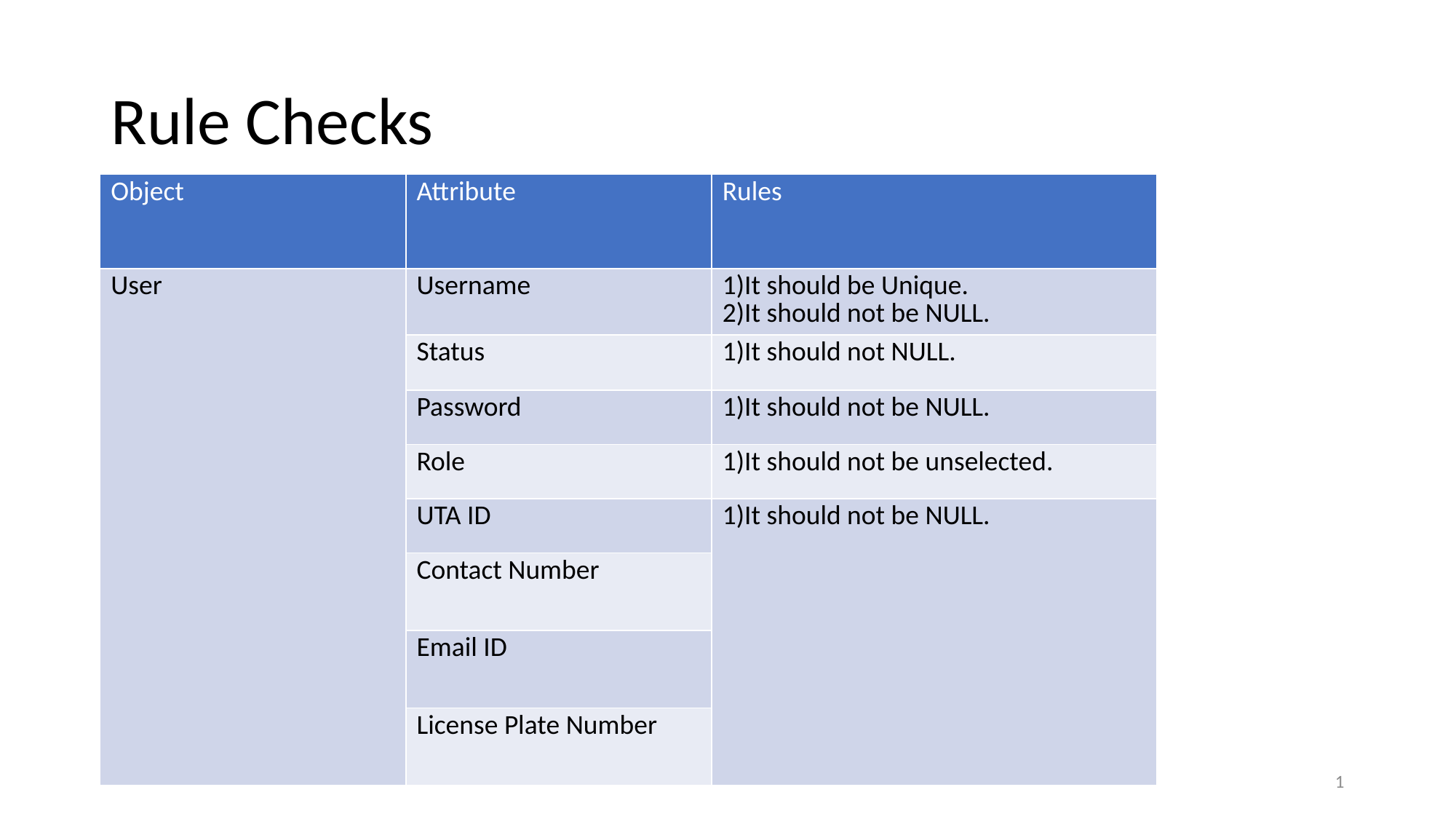

# Rule Checks
| Object | Attribute | Rules |
| --- | --- | --- |
| User | Username | 1)It should be Unique. 2)It should not be NULL. |
|  | Status | 1)It should not NULL. |
|  | Password | 1)It should not be NULL. |
|  | Role | 1)It should not be unselected. |
|  | UTA ID | 1)It should not be NULL. |
|  | Contact Number |  |
|  | Email ID |  |
|  | License Plate Number |  |
1